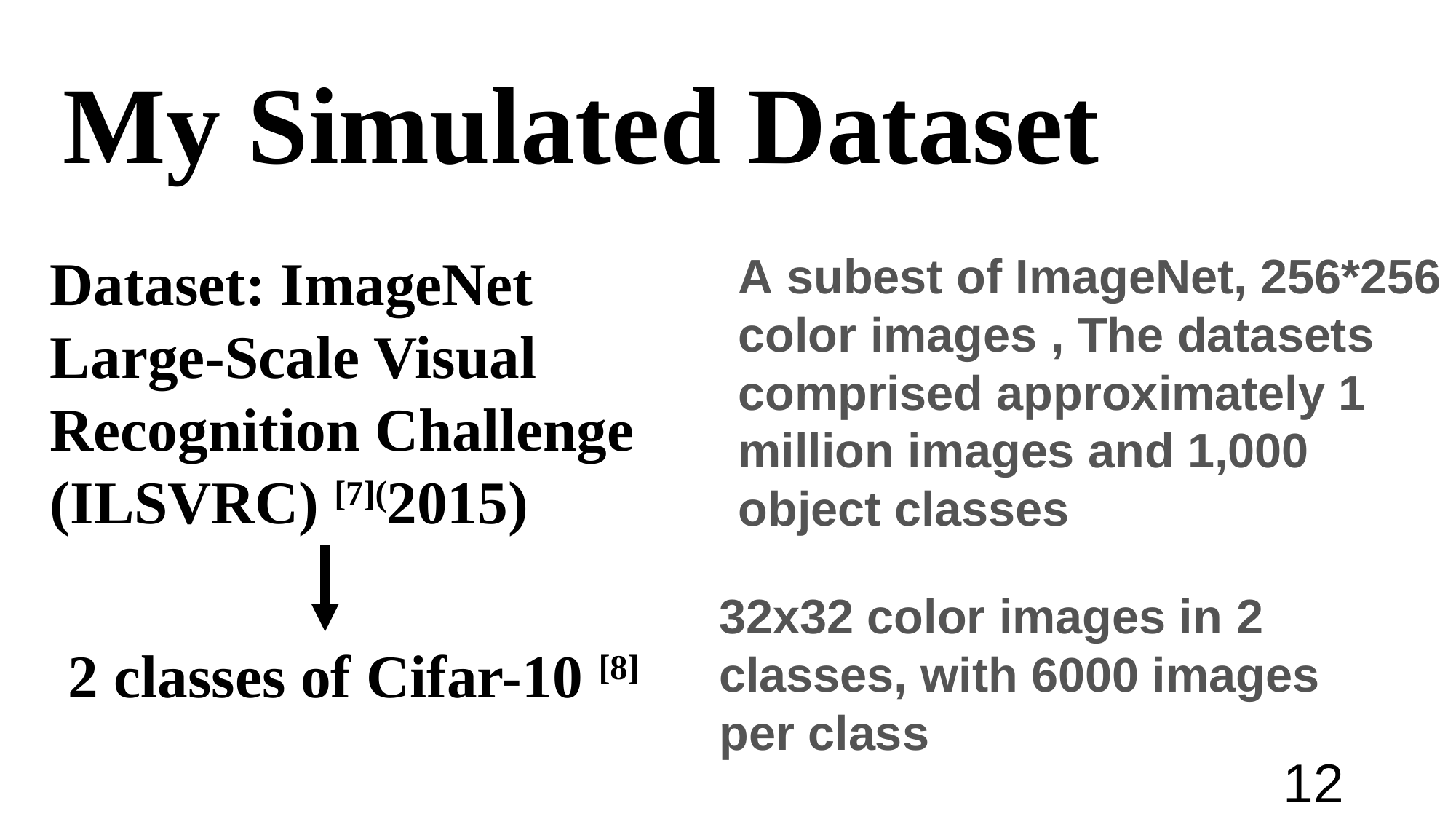

My Simulated Dataset
Dataset: ImageNet Large-Scale Visual Recognition Challenge (ILSVRC) [7](2015)
A subest of ImageNet, 256*256 color images , The datasets comprised approximately 1 million images and 1,000 object classes
32x32 color images in 2 classes, with 6000 images per class
2 classes of Cifar-10 [8]
12